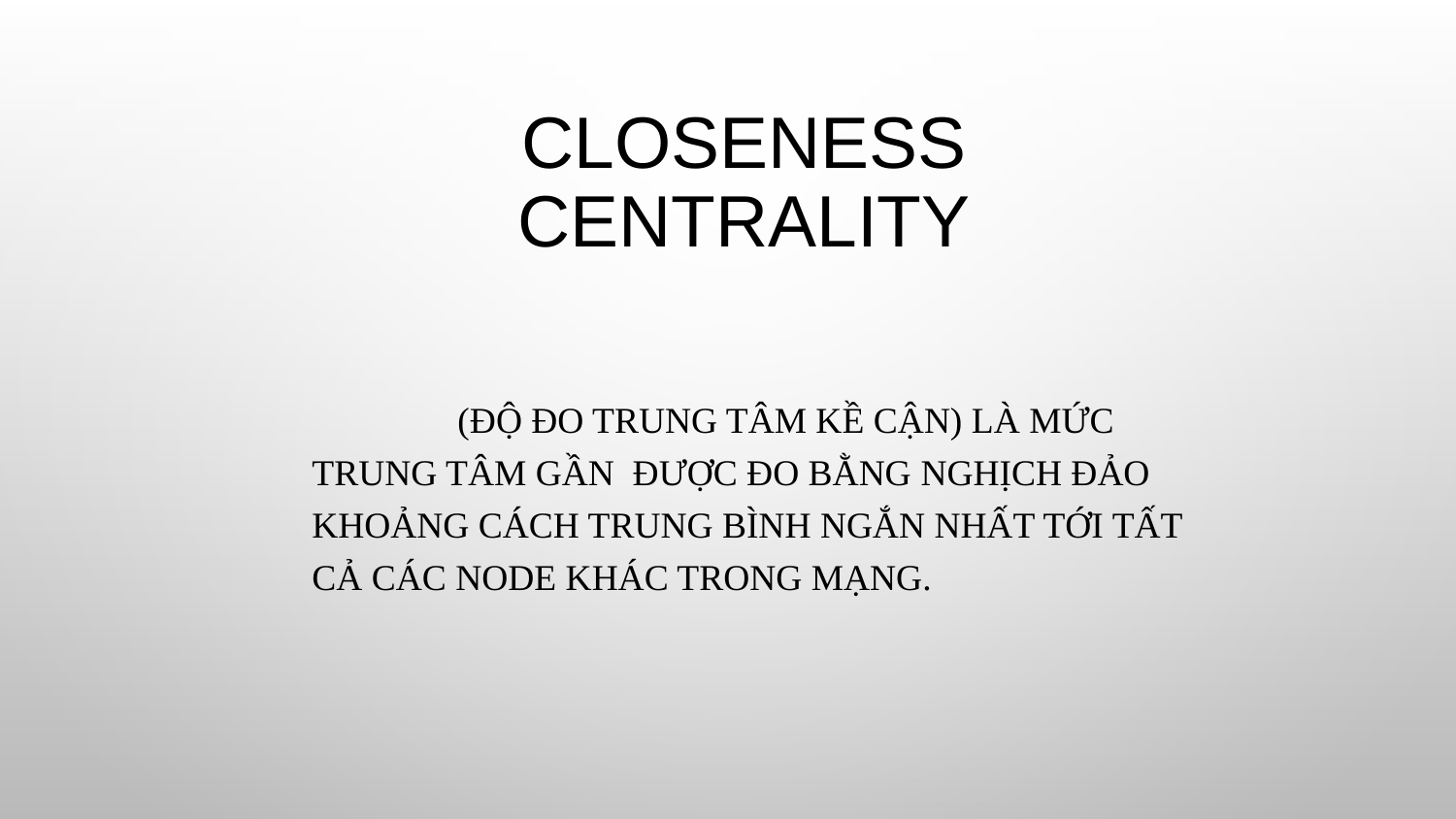

# Closeness centrality
		(Độ đo trung tâm kề cận) là Mức trung tâm gần  được đo bằng nghịch đảo khoảng cách trung bình ngắn nhất tới tất cả các node khác trong mạng.